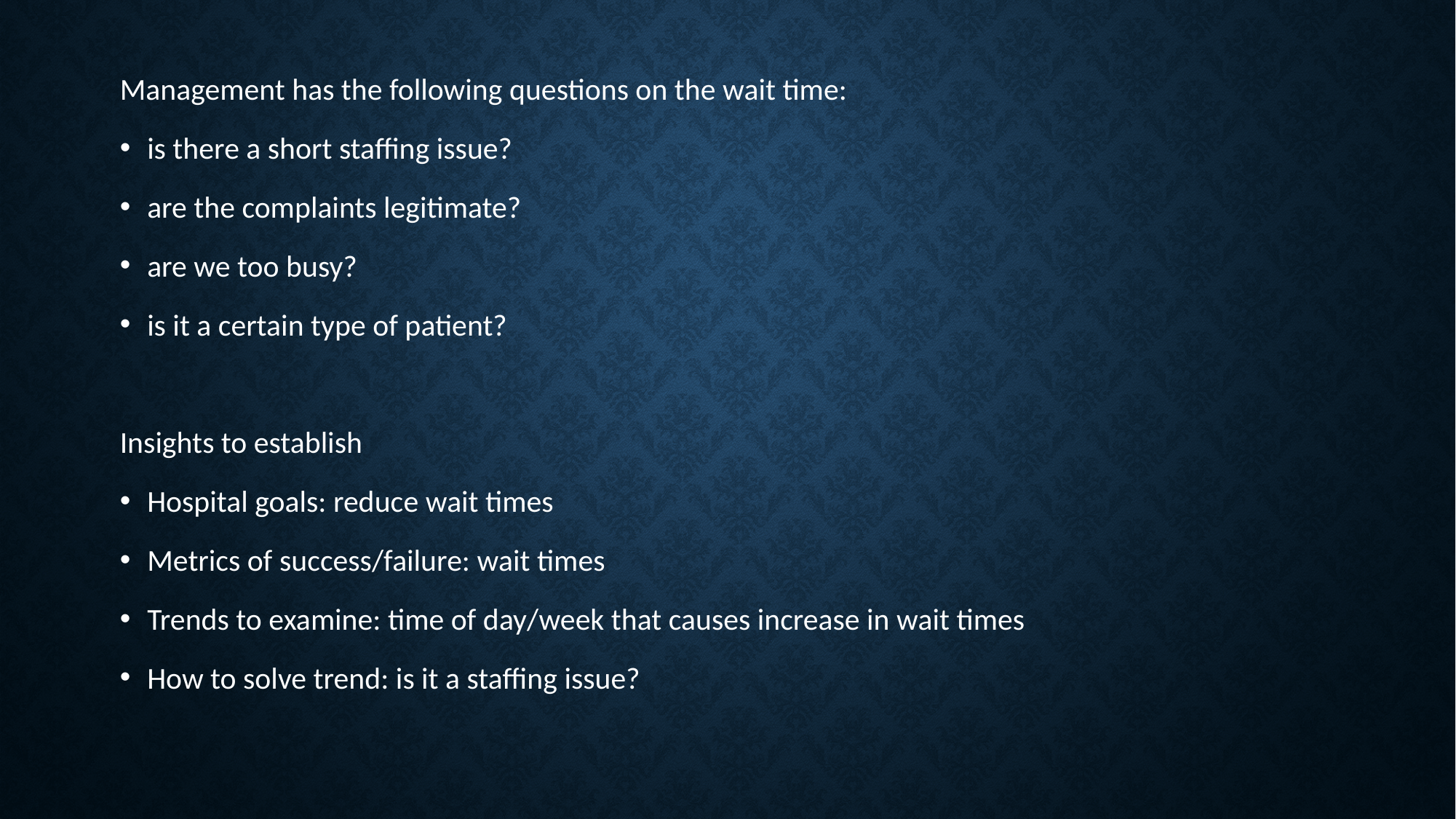

Management has the following questions on the wait time:
is there a short staffing issue?
are the complaints legitimate?
are we too busy?
is it a certain type of patient?

Insights to establish
Hospital goals: reduce wait times
Metrics of success/failure: wait times
Trends to examine: time of day/week that causes increase in wait times
How to solve trend: is it a staffing issue?